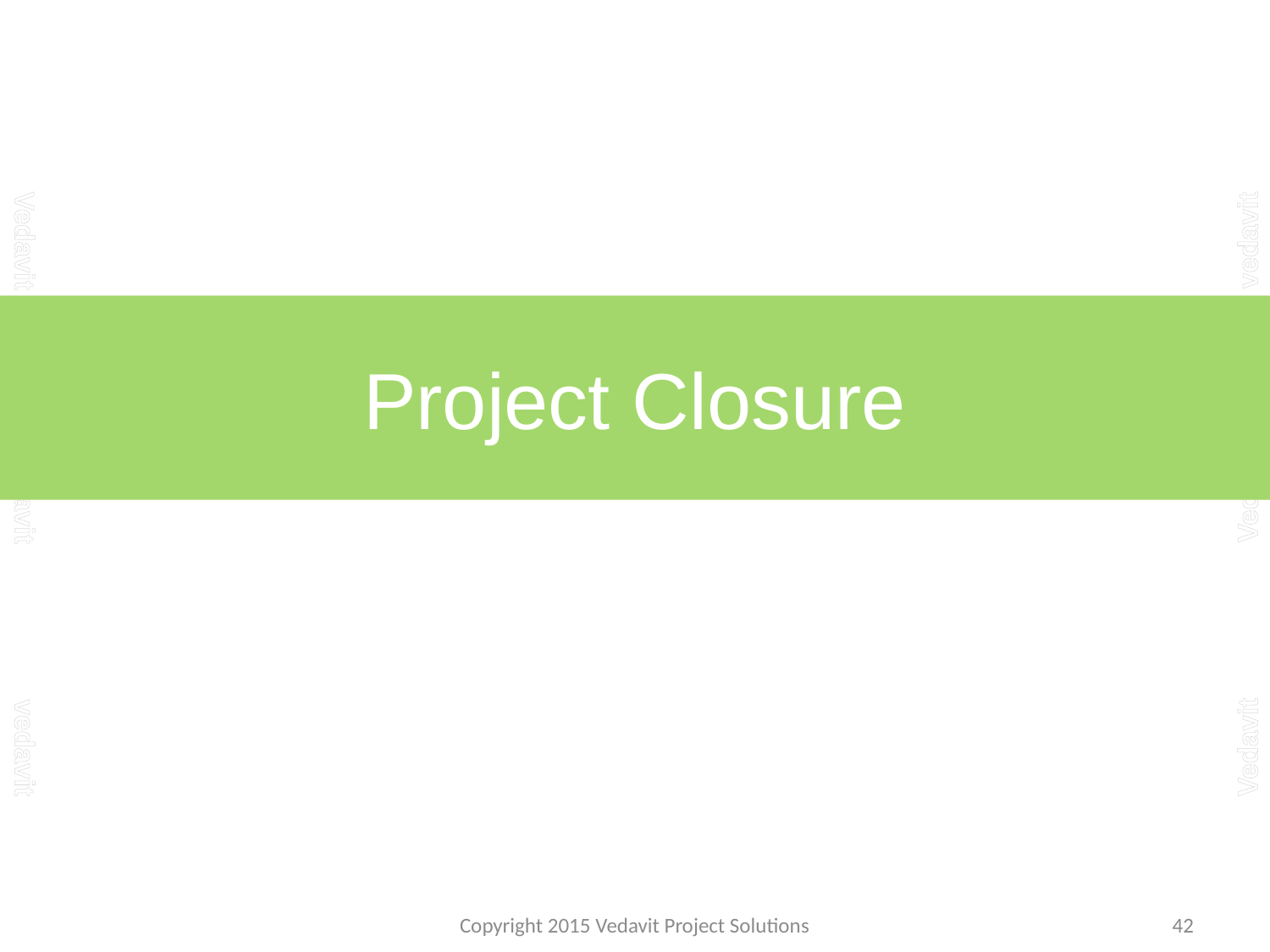

# Project Closure

Copyright 2015 Vedavit Project Solutions
42